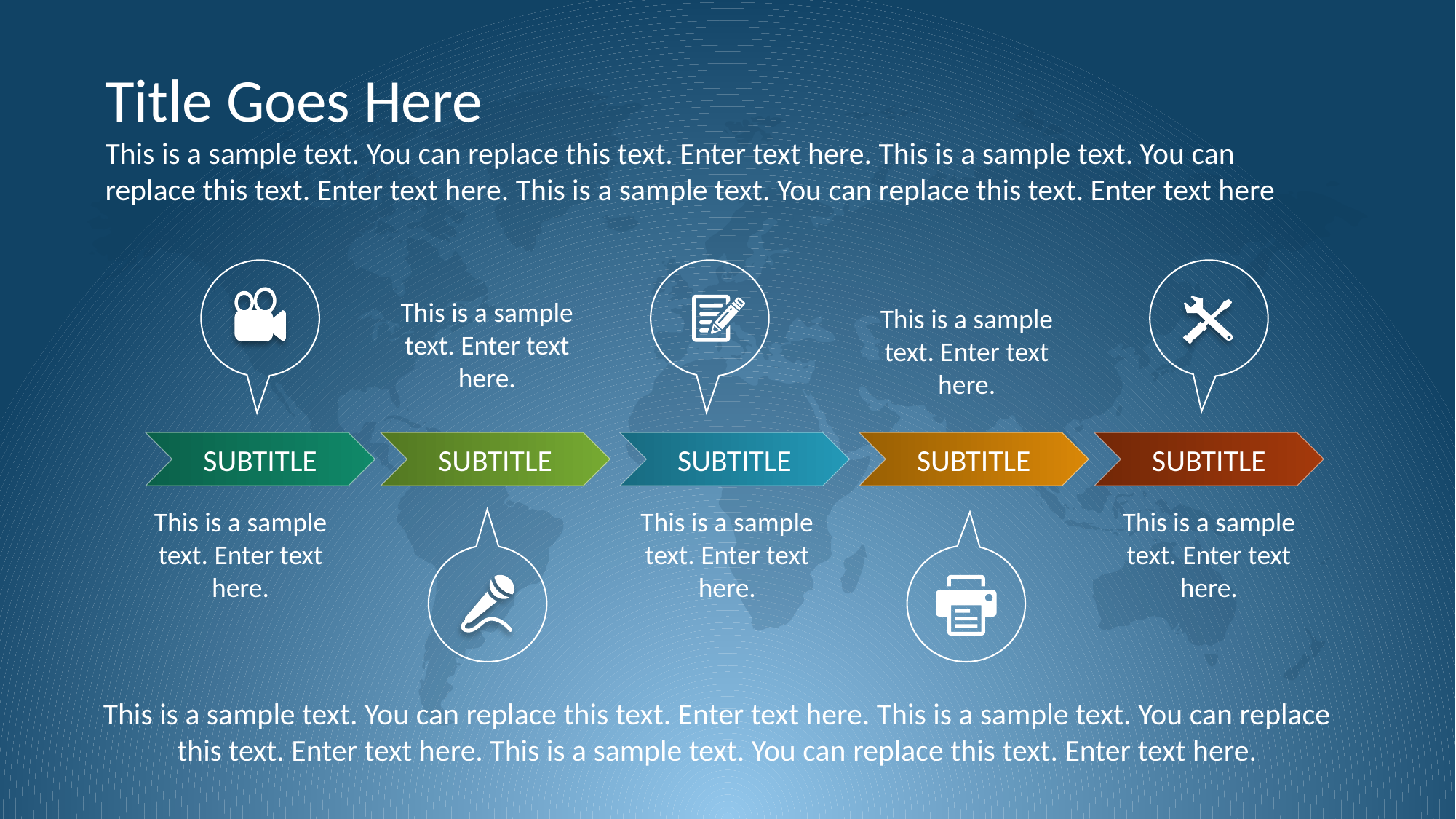

Title Goes Here
This is a sample text. You can replace this text. Enter text here. This is a sample text. You can replace this text. Enter text here. This is a sample text. You can replace this text. Enter text here

This is a sample text. Enter text here.

This is a sample text. Enter text here.

Subtitle

Subtitle

Subtitle

Subtitle

Subtitle

This is a sample text. Enter text here.
This is a sample text. Enter text here.
This is a sample text. Enter text here.

This is a sample text. You can replace this text. Enter text here. This is a sample text. You can replace this text. Enter text here. This is a sample text. You can replace this text. Enter text here.